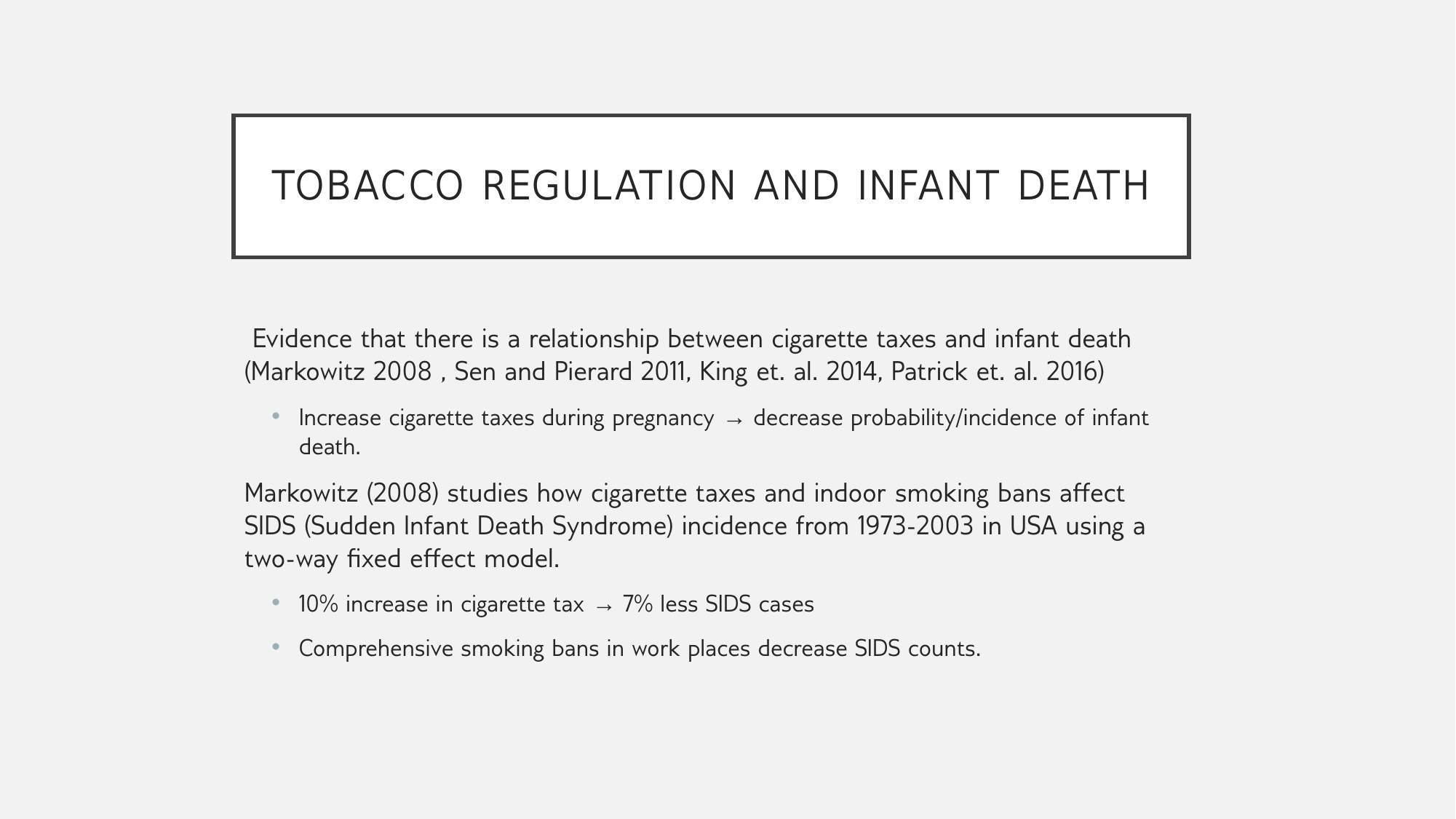

# Tobacco regulation and infant death
 Evidence that there is a relationship between cigarette taxes and infant death (Markowitz 2008 , Sen and Pierard 2011, King et. al. 2014, Patrick et. al. 2016)
Increase cigarette taxes during pregnancy → decrease probability/incidence of infant death.
Markowitz (2008) studies how cigarette taxes and indoor smoking bans affect SIDS (Sudden Infant Death Syndrome) incidence from 1973-2003 in USA using a two-way fixed effect model.
10% increase in cigarette tax → 7% less SIDS cases
Comprehensive smoking bans in work places decrease SIDS counts.